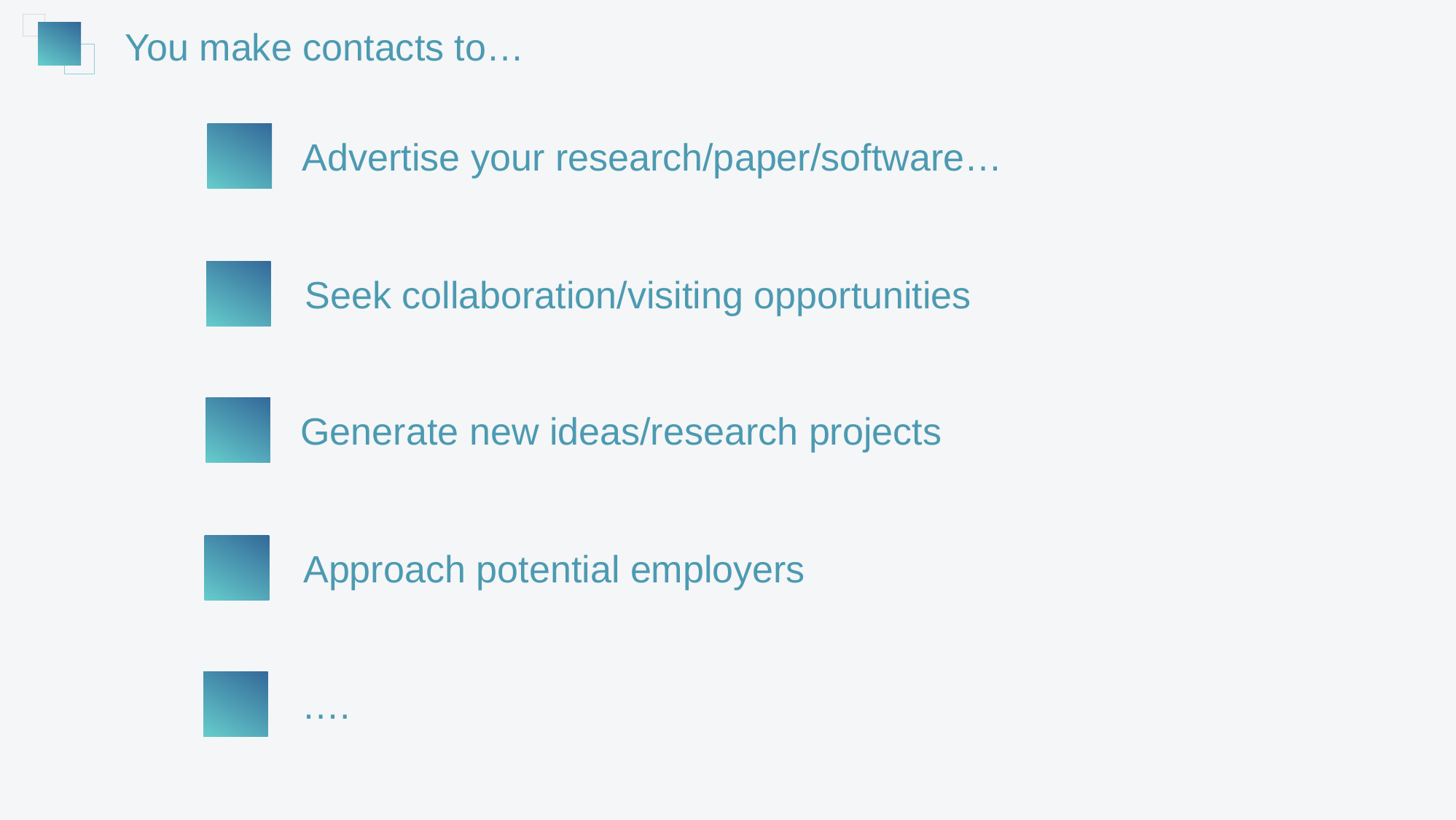

You make contacts to…

1

Advertise your research/paper/software…

1

Seek collaboration/visiting opportunities

1

Generate new ideas/research projects

1

Approach potential employers

1

….